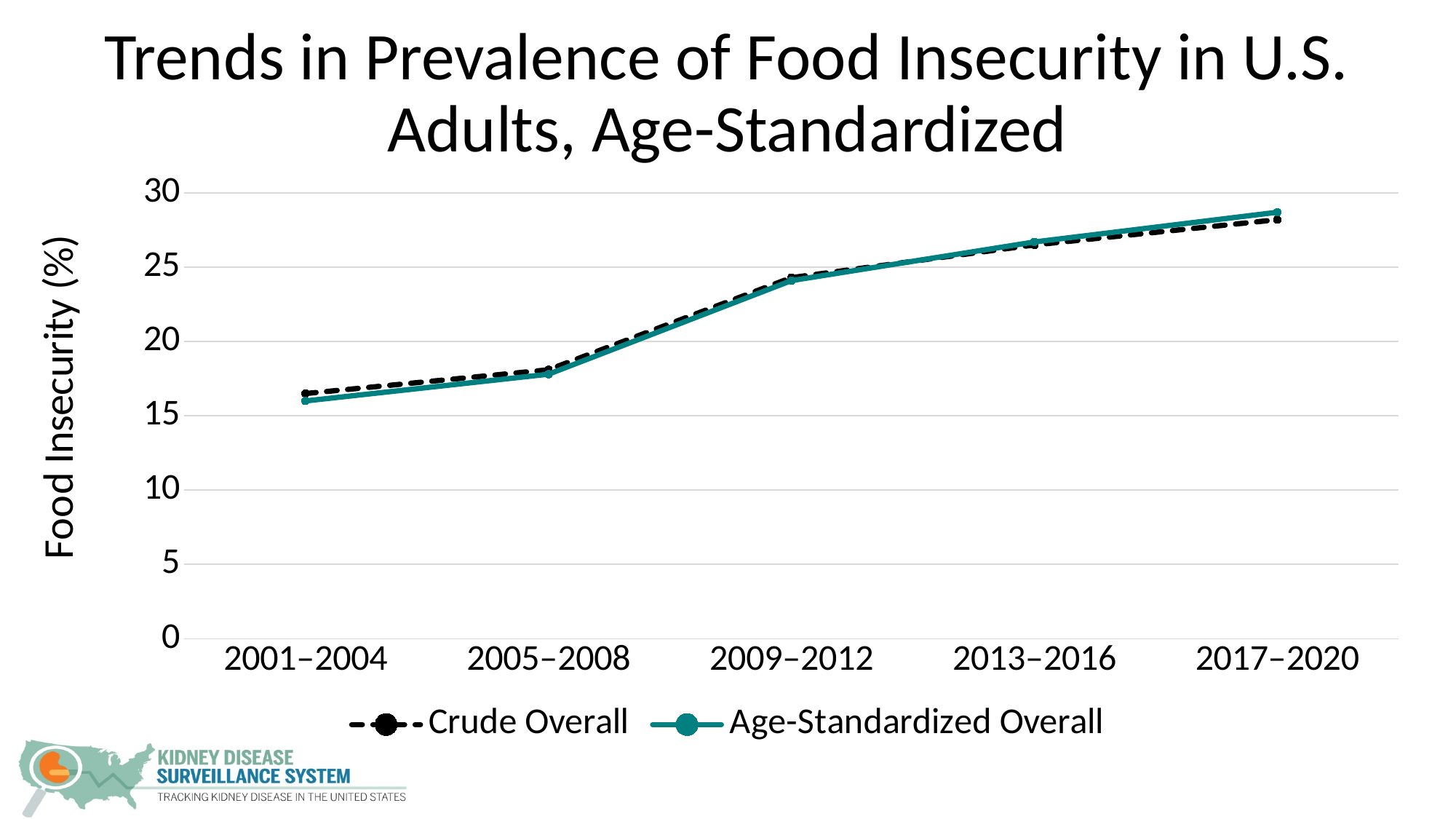

# Trends in Prevalence of Food Insecurity in U.S. Adults, Age-Standardized

### Chart

| Category | Crude Overall | Age-Standardized Overall |
|---|---|---|
| 2001–2004 | 16.5 | 16.0 |
| 2005–2008 | 18.1 | 17.8 |
| 2009–2012 | 24.3 | 24.1 |
| 2013–2016 | 26.5 | 26.7 |
| 2017–2020 | 28.2 | 28.7 |